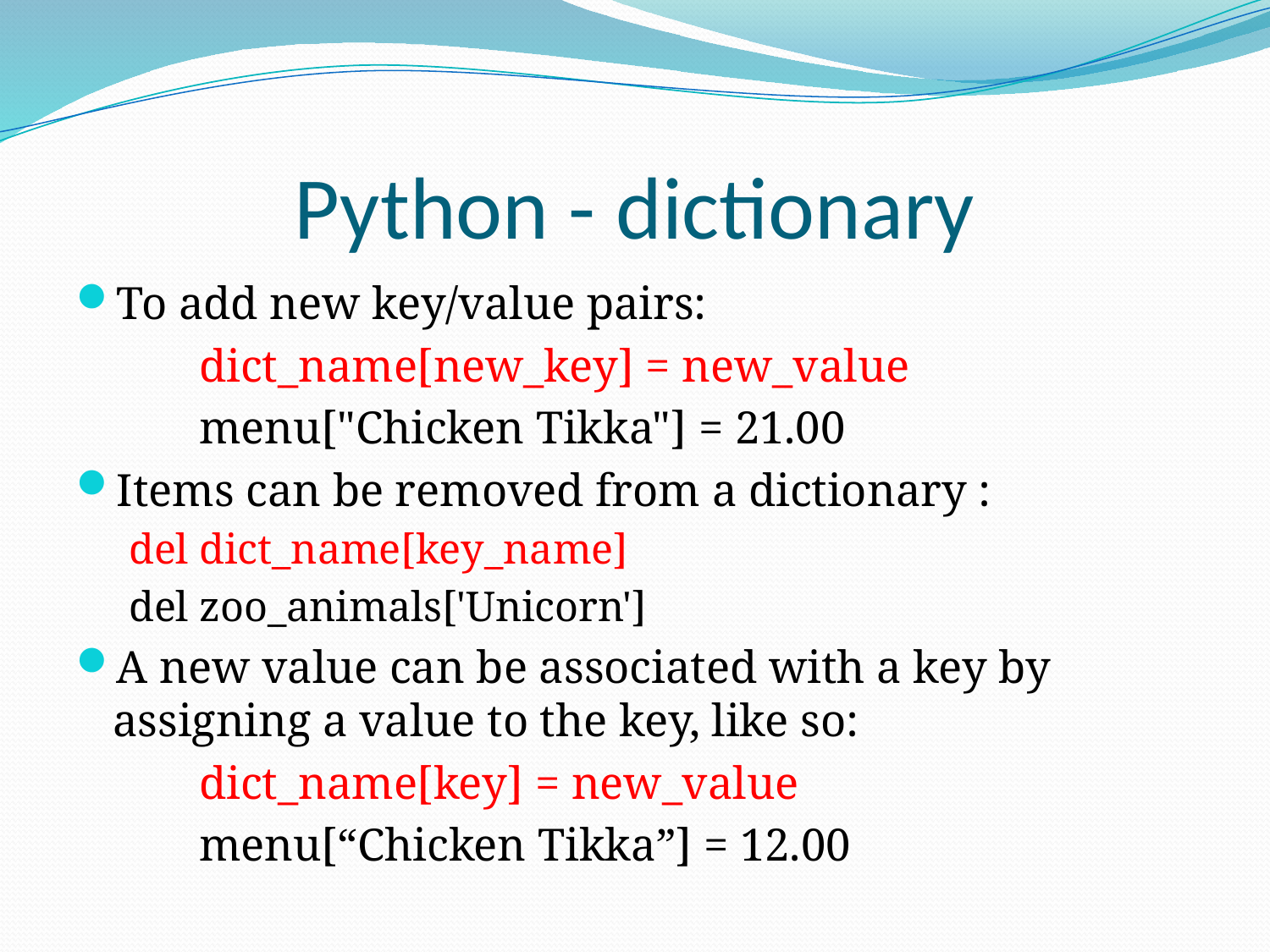

# Python - dictionary
To add new key/value pairs:
	dict_name[new_key] = new_value
	menu["Chicken Tikka"] = 21.00
Items can be removed from a dictionary :
	del dict_name[key_name]
	del zoo_animals['Unicorn']
A new value can be associated with a key by assigning a value to the key, like so:
	dict_name[key] = new_value
	menu[“Chicken Tikka”] = 12.00